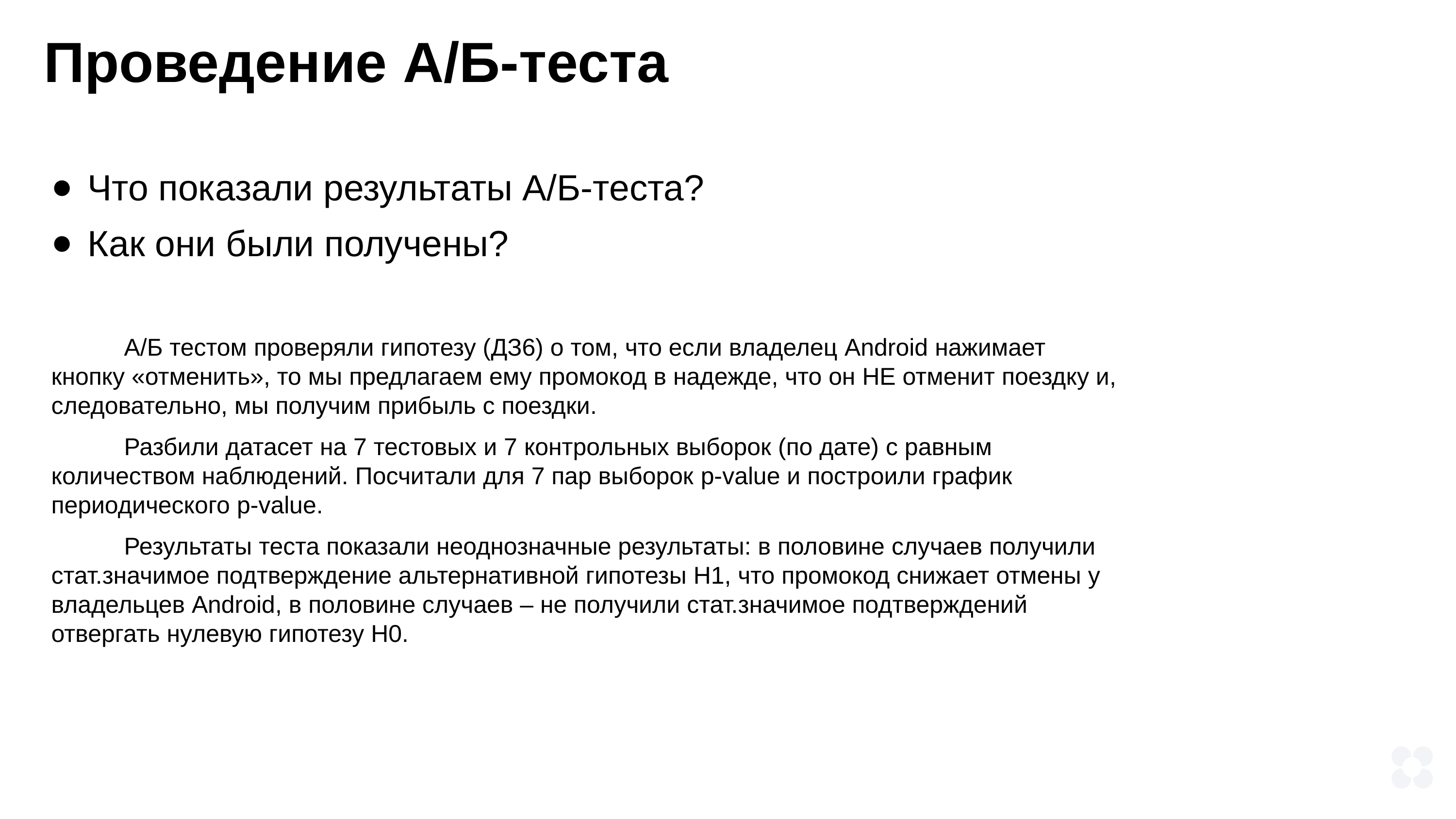

Проведение А/Б-теста

Что показали результаты А/Б-теста?
Как они были получены?

	А/Б тестом проверяли гипотезу (ДЗ6) о том, что если владелец Android нажимает кнопку «отменить», то мы предлагаем ему промокод в надежде, что он НЕ отменит поездку и, следовательно, мы получим прибыль с поездки.
	Разбили датасет на 7 тестовых и 7 контрольных выборок (по дате) с равным количеством наблюдений. Посчитали для 7 пар выборок p-value и построили график периодического p-value.
	Результаты теста показали неоднозначные результаты: в половине случаев получили стат.значимое подтверждение альтернативной гипотезы Н1, что промокод снижает отмены у владельцев Android, в половине случаев – не получили стат.значимое подтверждений отвергать нулевую гипотезу Н0.